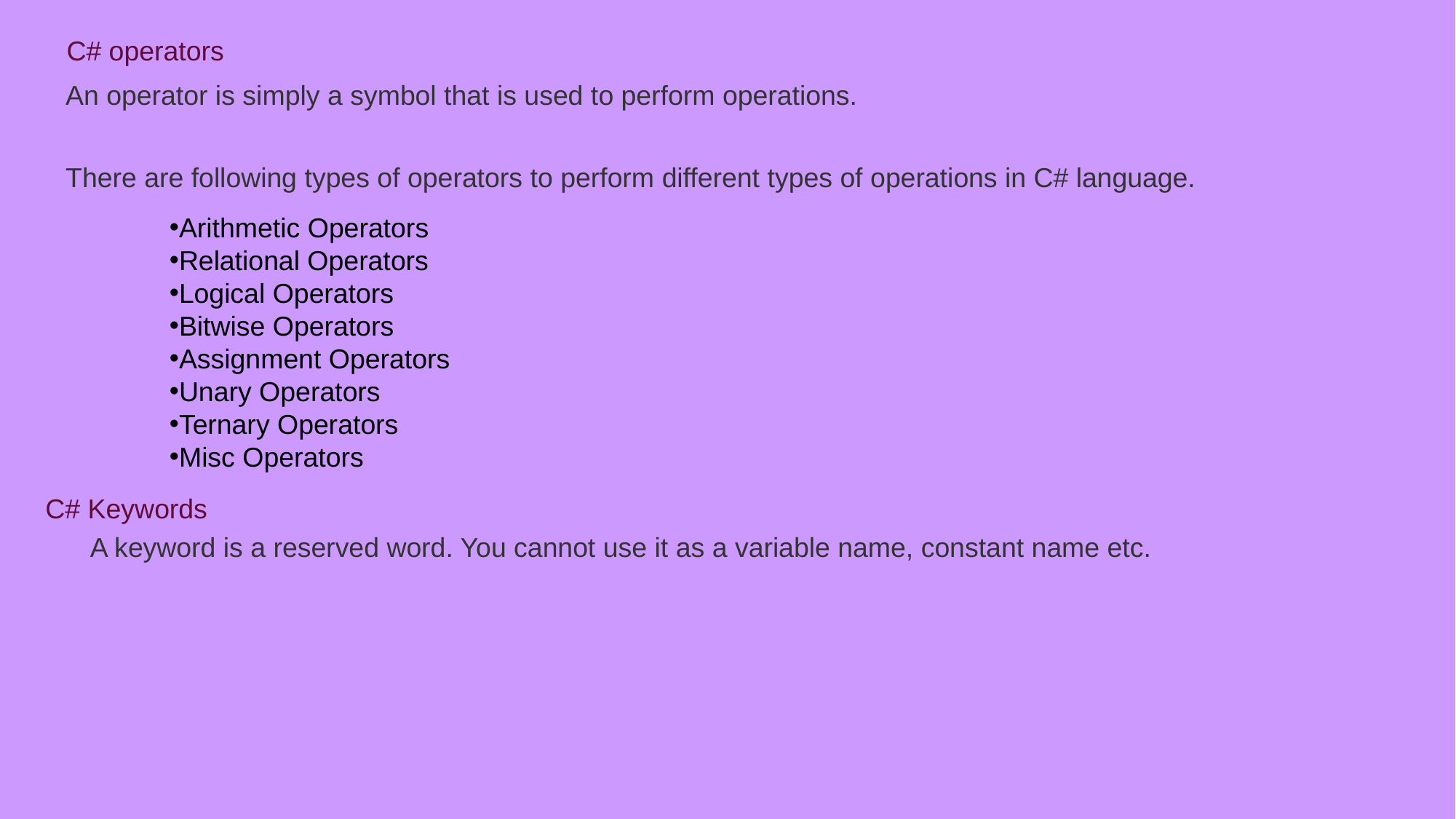

C# operators
An operator is simply a symbol that is used to perform operations.
There are following types of operators to perform different types of operations in C# language.
Arithmetic Operators
Relational Operators
Logical Operators
Bitwise Operators
Assignment Operators
Unary Operators
Ternary Operators
Misc Operators
C# Keywords

A keyword is a reserved word. You cannot use it as a variable name, constant name etc.